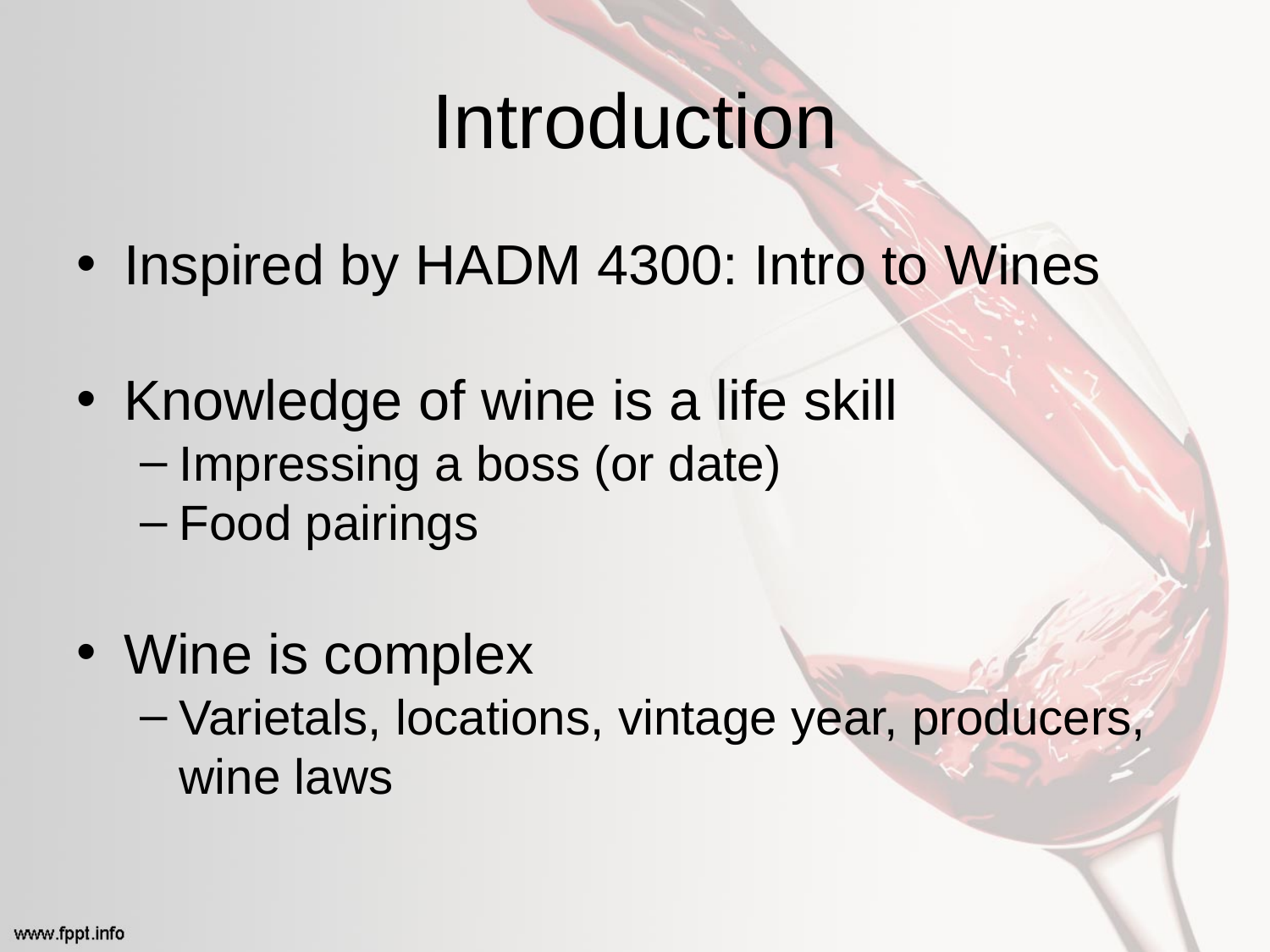

# Introduction
Inspired by HADM 4300: Intro to Wines

Knowledge of wine is a life skill
Impressing a boss (or date)
Food pairings

Wine is complex
Varietals, locations, vintage year, producers, wine laws